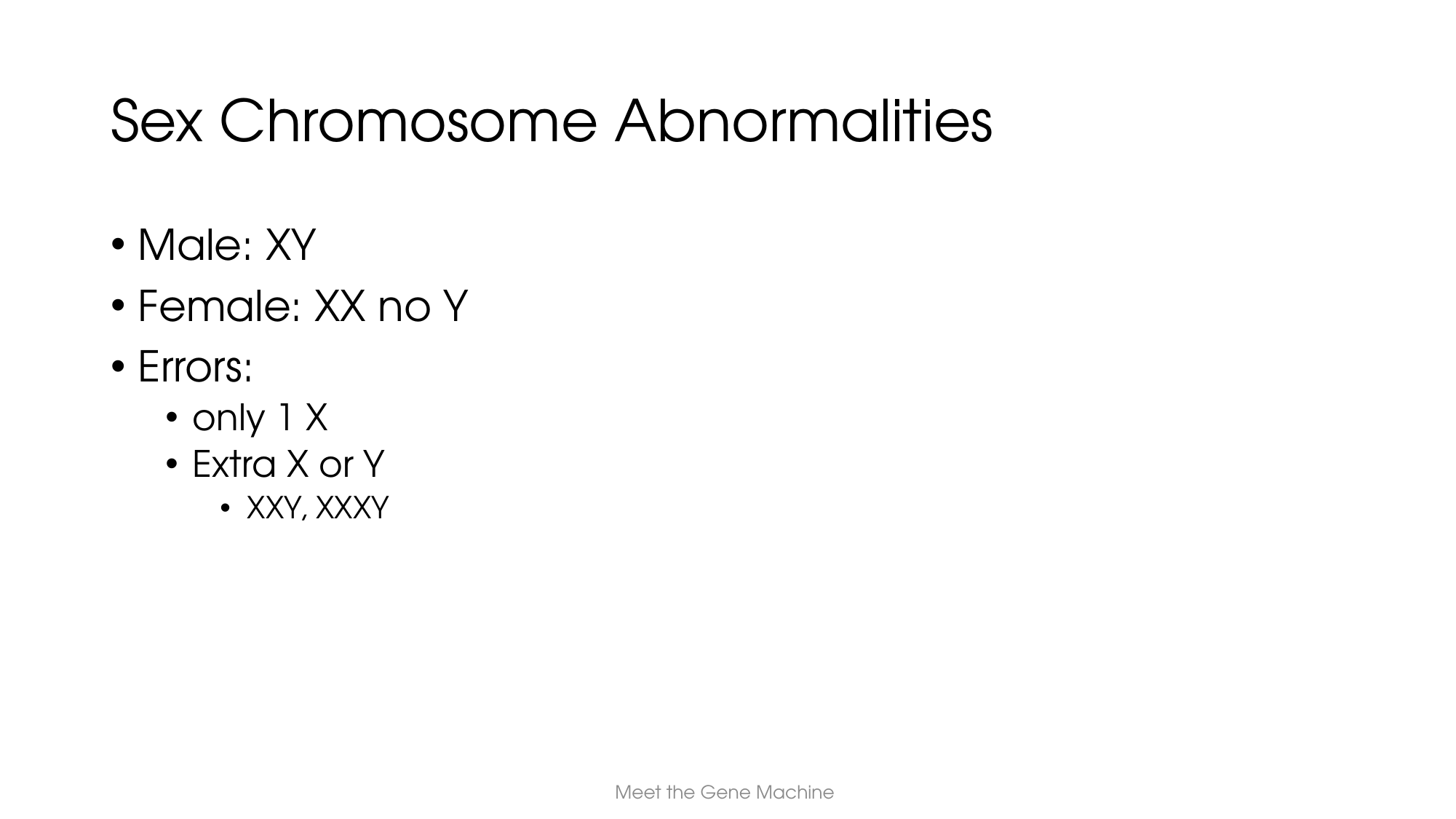

# Sex Chromosome Abnormalities
Male: XY
Female: XX no Y
Errors:
only 1 X
Extra X or Y
XXY, XXXY

Meet the Gene Machine